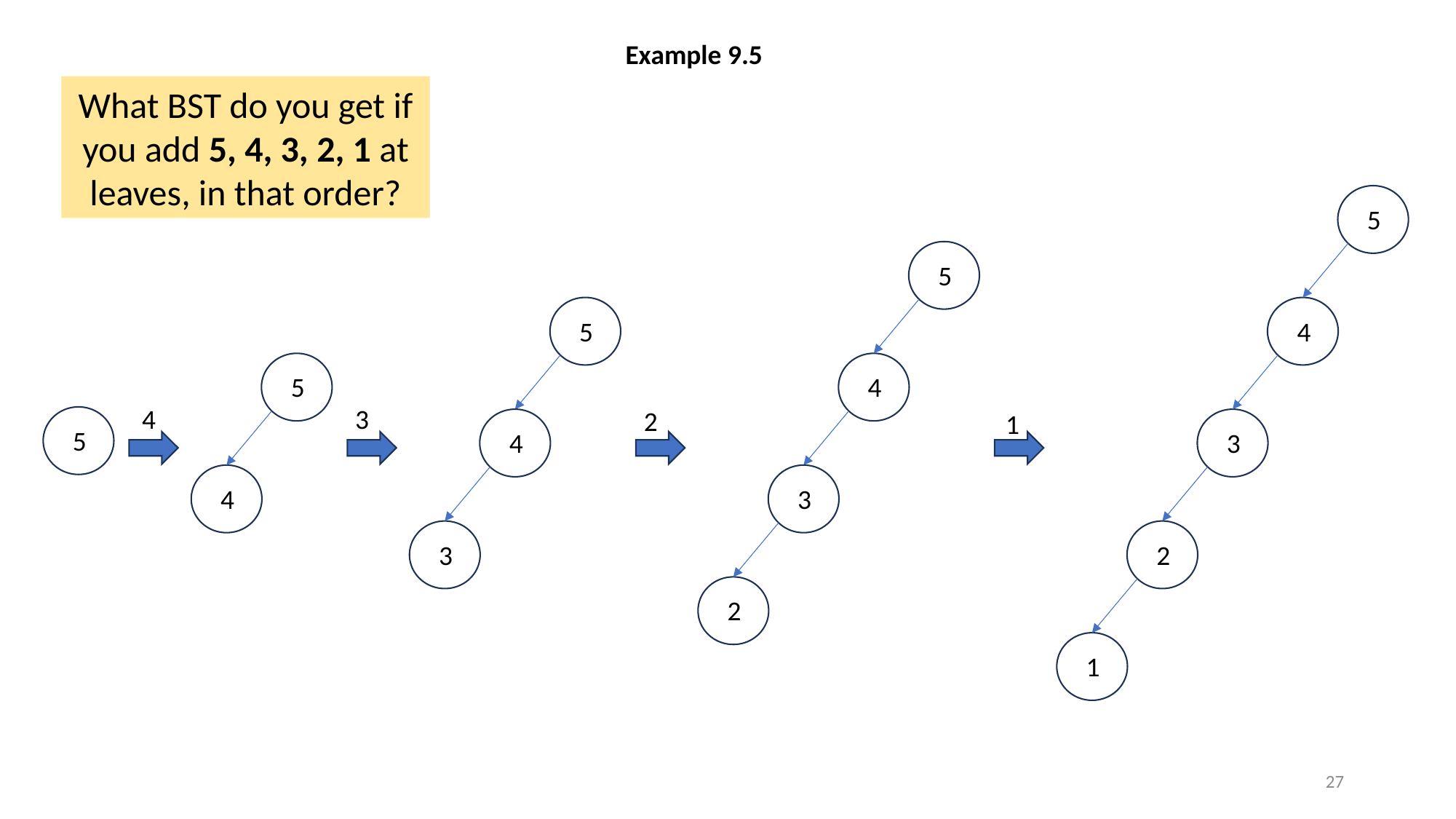

Example 9.5
What BST do you get if you add 5, 4, 3, 2, 1 at leaves, in that order?

5

4

3

2

1

5

4

3

2

5

4

3

5

4
4
3
2
1

5

27